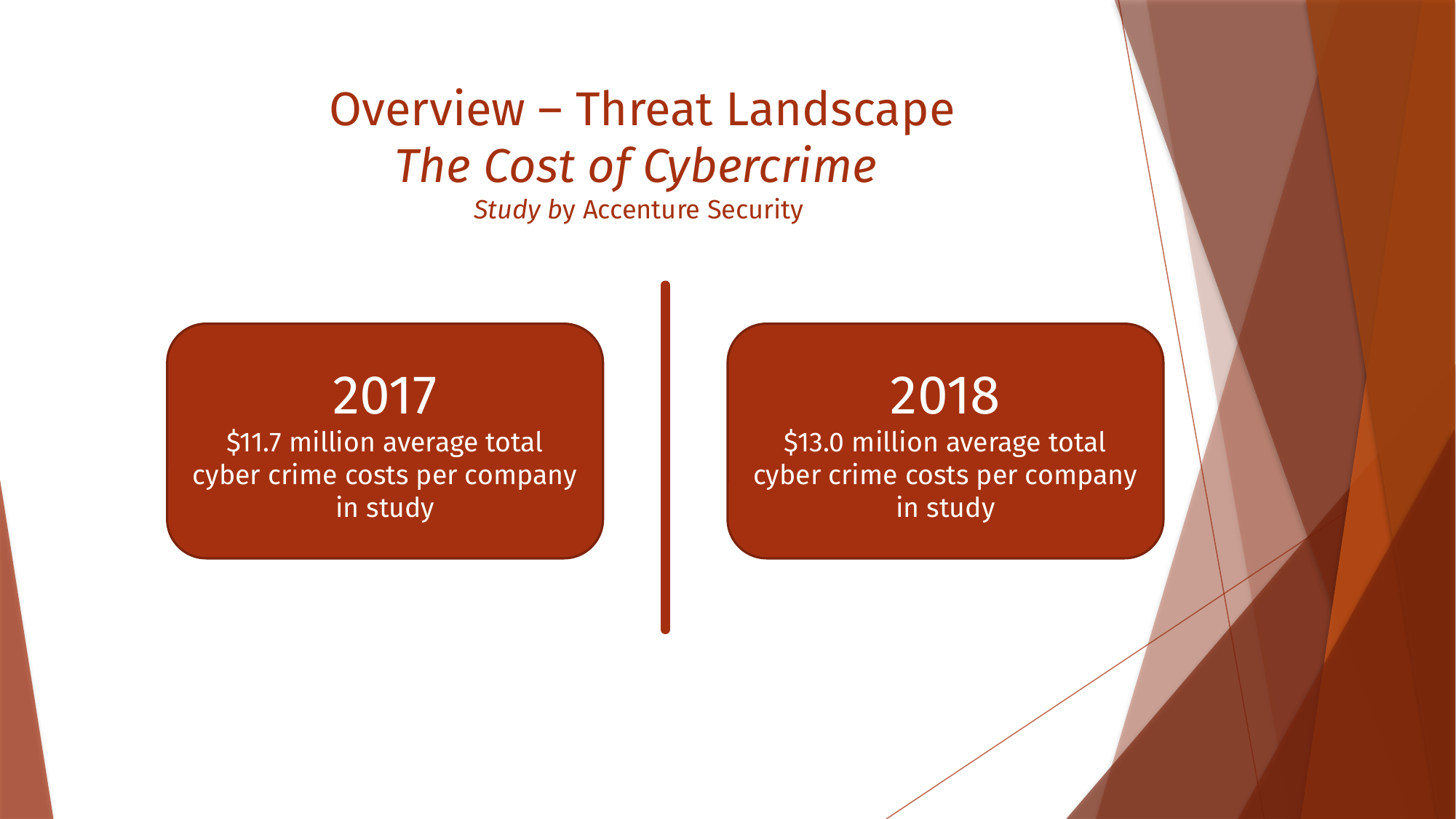

# Overview – Threat Landscape The Cost of Cybercrime Study by Accenture Security
2017
$11.7 million average total cyber crime costs per company in study
2018
$13.0 million average total cyber crime costs per company in study